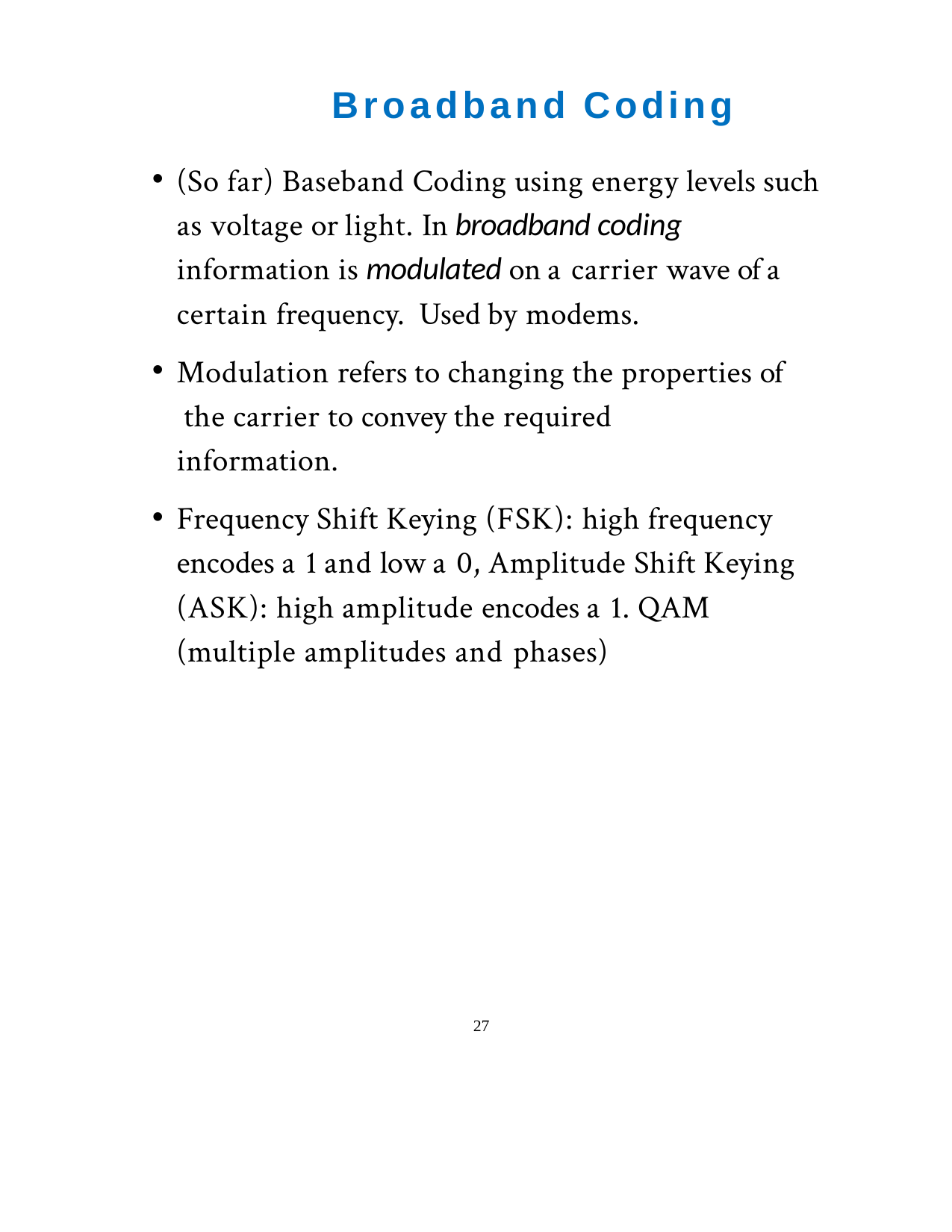

Broadband Coding
(So far) Baseband Coding using energy levels such  as voltage or light. In broadband coding  information is modulated on a carrier wave of a  certain frequency.  Used by modems.
Modulation refers to changing the properties of  the carrier to convey the required  information.
Frequency Shift Keying (FSK): high frequency  encodes a 1 and low a 0, Amplitude Shift Keying  (ASK): high amplitude encodes a 1. QAM  (multiple amplitudes and phases)
27